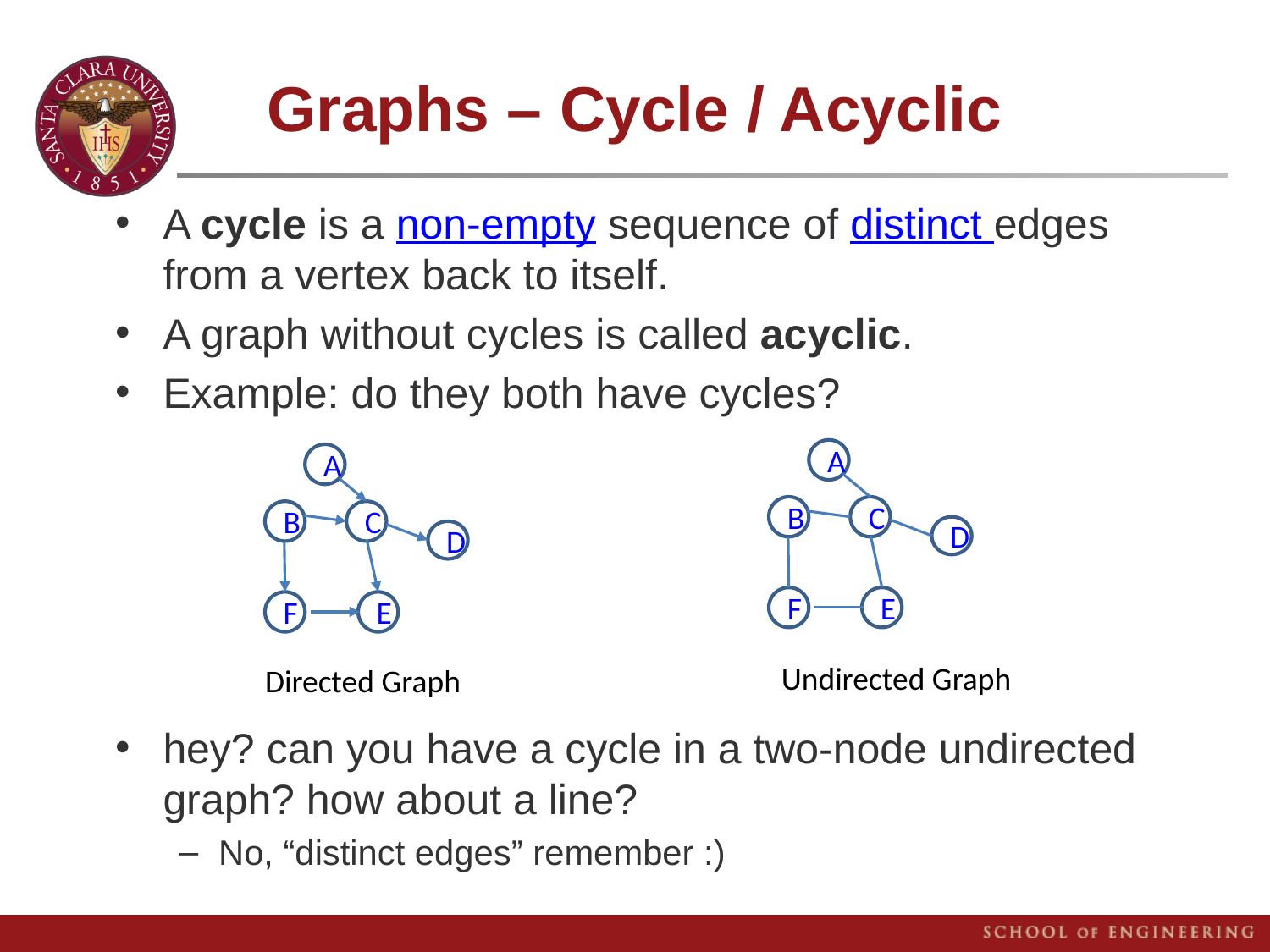

# Graphs – Cycle / Acyclic
A cycle is a non-empty sequence of distinct edges from a vertex back to itself.
A graph without cycles is called acyclic.
Example: do they both have cycles?

hey? can you have a cycle in a two-node undirected graph? how about a line?
No, “distinct edges” remember :)
A
A
B
C
B
C
D
D
F
E
F
E
Undirected Graph
Directed Graph